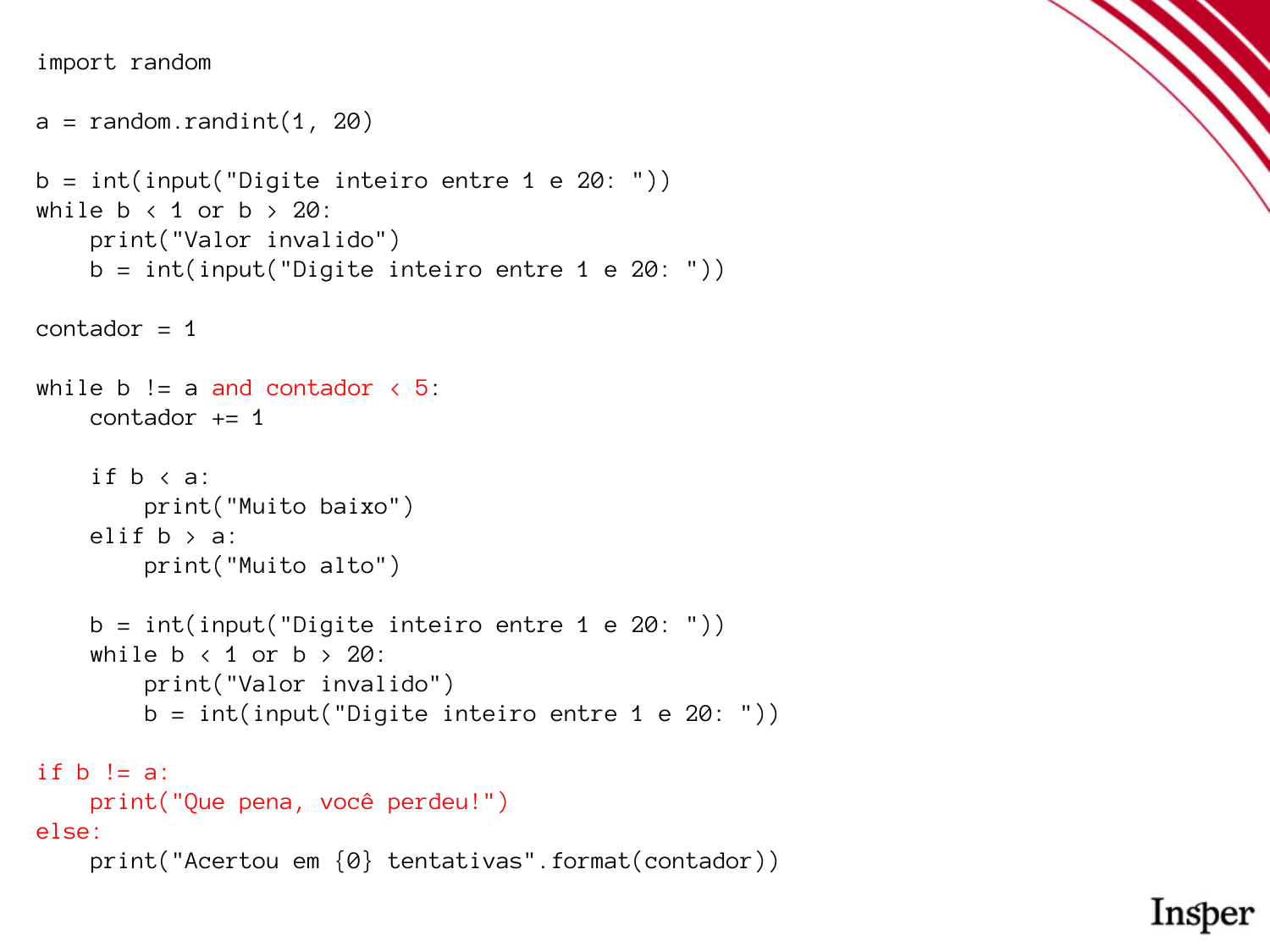

import random

a = random.randint(1, 20)

b = int(input("Digite inteiro entre 1 e 20: "))
while b < 1 or b > 20:
    print("Valor invalido")
    b = int(input("Digite inteiro entre 1 e 20: "))

contador = 1

while b != a and contador < 5:
    contador += 1

    if b < a:
        print("Muito baixo")
    elif b > a:
        print("Muito alto")

    b = int(input("Digite inteiro entre 1 e 20: "))
    while b < 1 or b > 20:
        print("Valor invalido")
        b = int(input("Digite inteiro entre 1 e 20: "))

if b != a:
    print("Que pena, você perdeu!")
else:
    print("Acertou em {0} tentativas".format(contador))